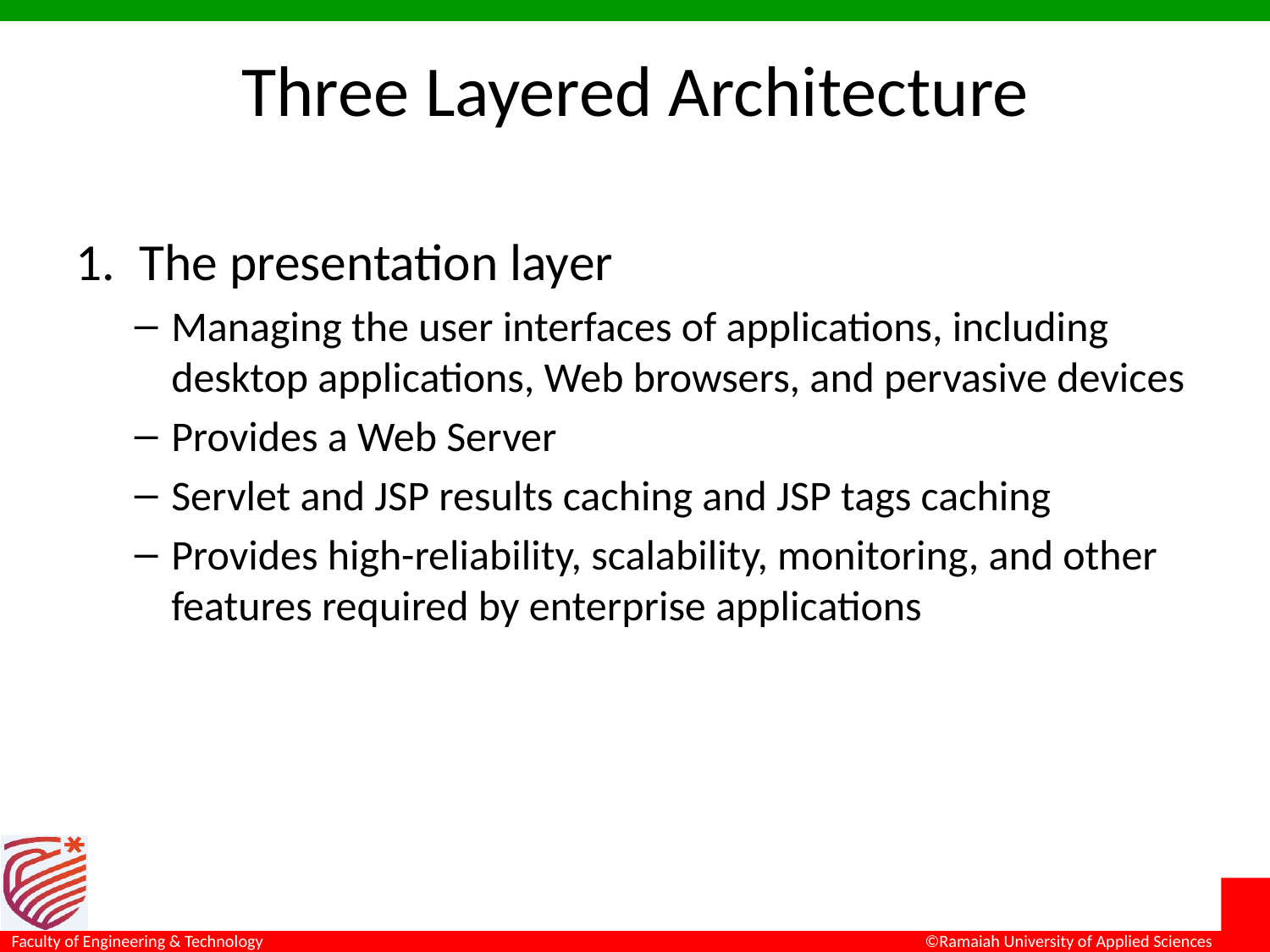

# Three Layered Architecture
The presentation layer
Managing the user interfaces of applications, including desktop applications, Web browsers, and pervasive devices
Provides a Web Server
Servlet and JSP results caching and JSP tags caching
Provides high-reliability, scalability, monitoring, and other features required by enterprise applications